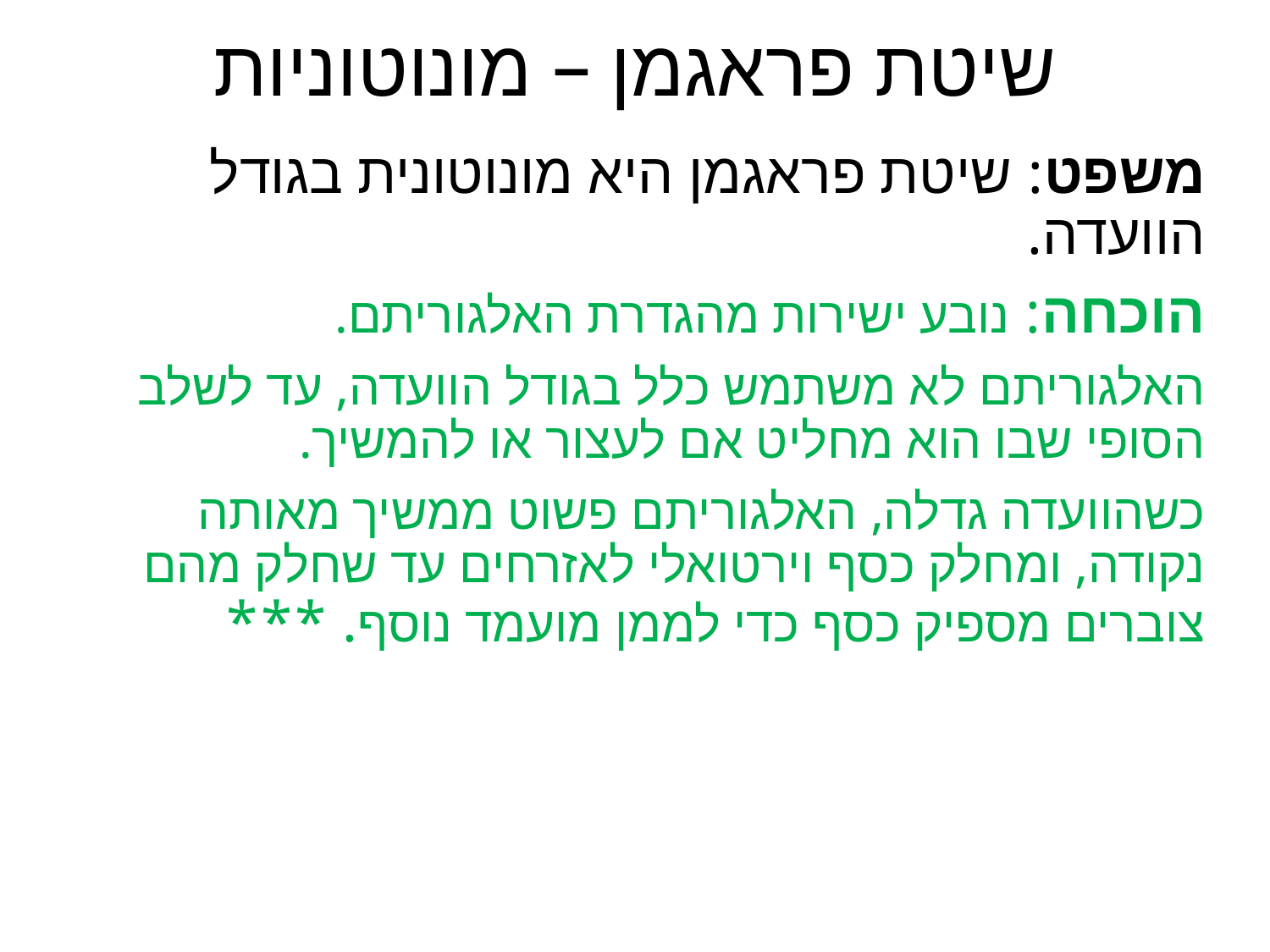

# שיטת פראגמן – מונוטוניות
משפט: שיטת פראגמן היא מונוטונית בגודל הוועדה.
הוכחה: נובע ישירות מהגדרת האלגוריתם.
האלגוריתם לא משתמש כלל בגודל הוועדה, עד לשלב הסופי שבו הוא מחליט אם לעצור או להמשיך.
כשהוועדה גדלה, האלגוריתם פשוט ממשיך מאותה נקודה, ומחלק כסף וירטואלי לאזרחים עד שחלק מהם צוברים מספיק כסף כדי לממן מועמד נוסף. ***